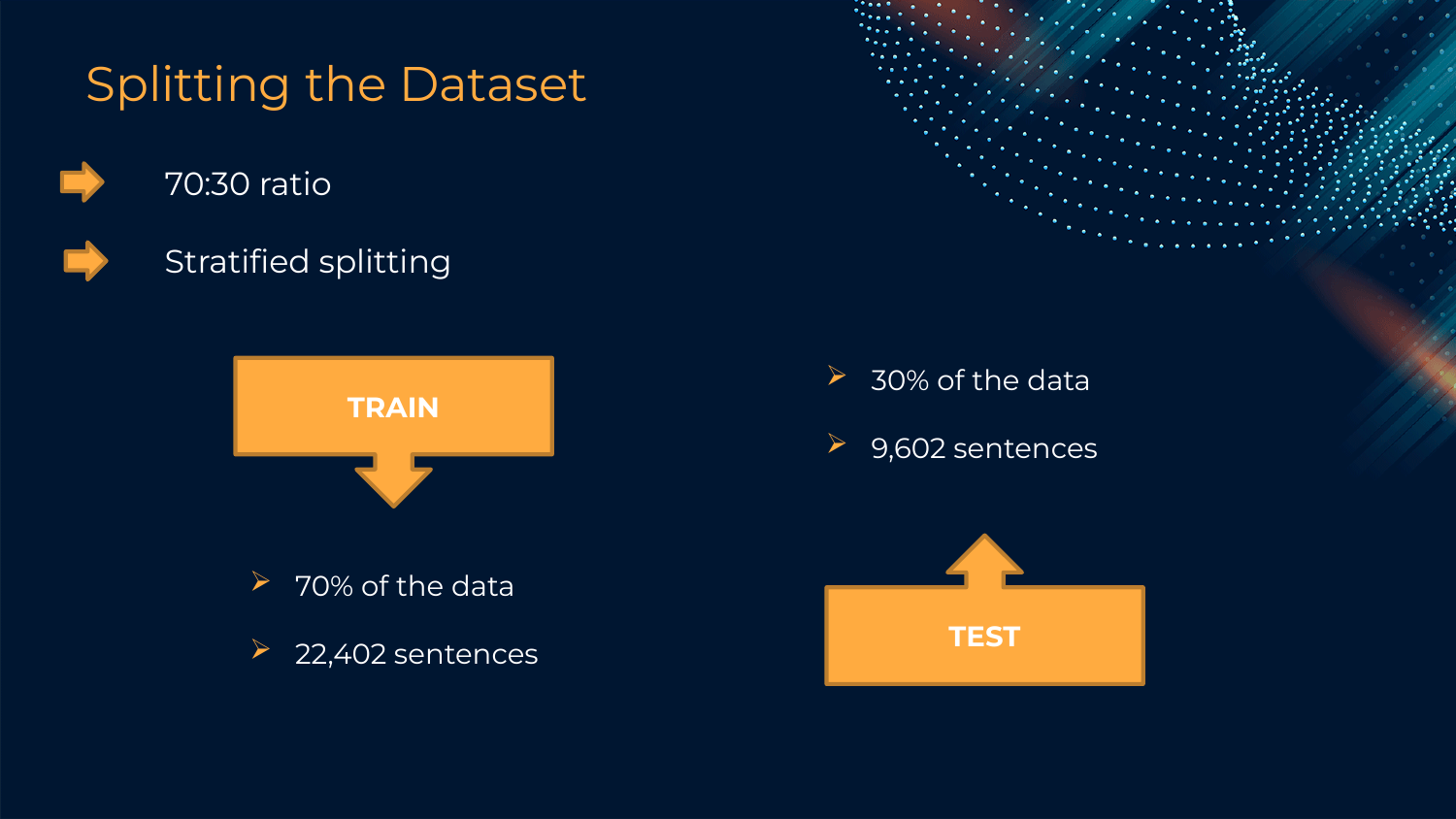

# Splitting the Dataset
        70:30 ratio

        Stratified splitting

30% of the data

9,602 sentences
TRAIN
TEST
70% of the data

22,402 sentences